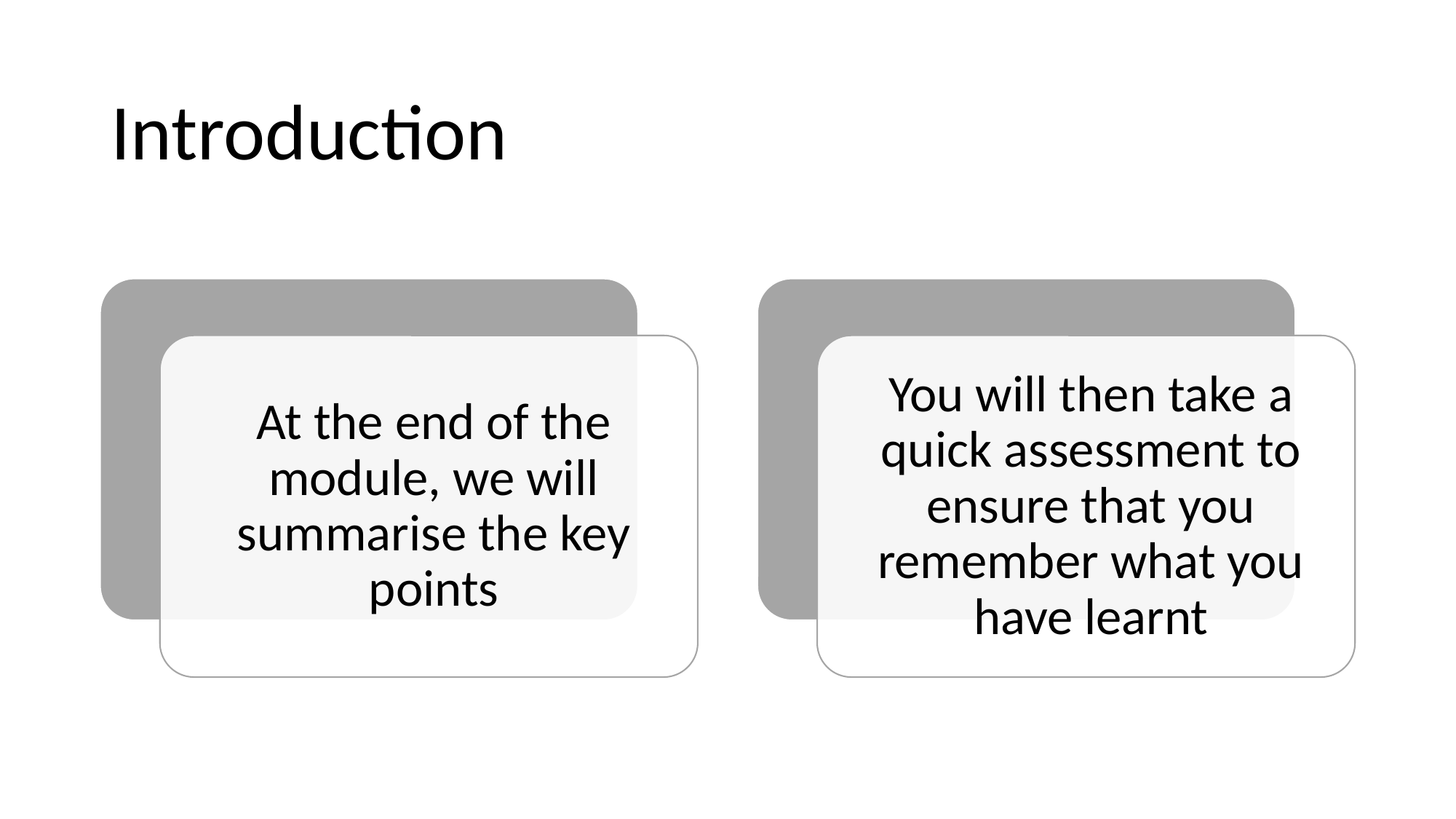

# Introduction
At the end of the module, we will summarise the key points
You will then take a quick assessment to ensure that you remember what you have learnt